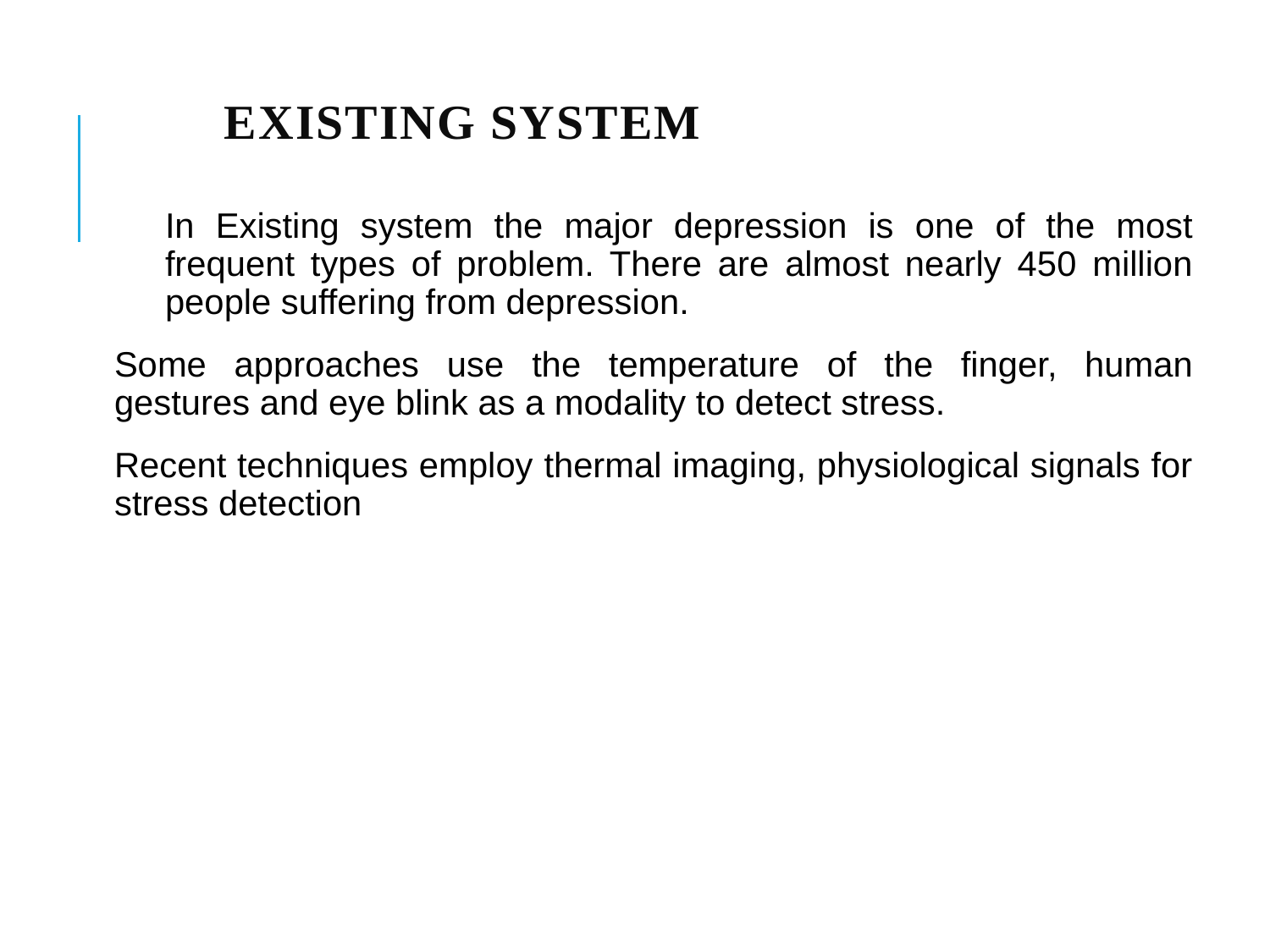

# EXISTING SYSTEM
In Existing system the major depression is one of the most frequent types of problem. There are almost nearly 450 million people suffering from depression.
Some approaches use the temperature of the finger, human gestures and eye blink as a modality to detect stress.
Recent techniques employ thermal imaging, physiological signals for stress detection